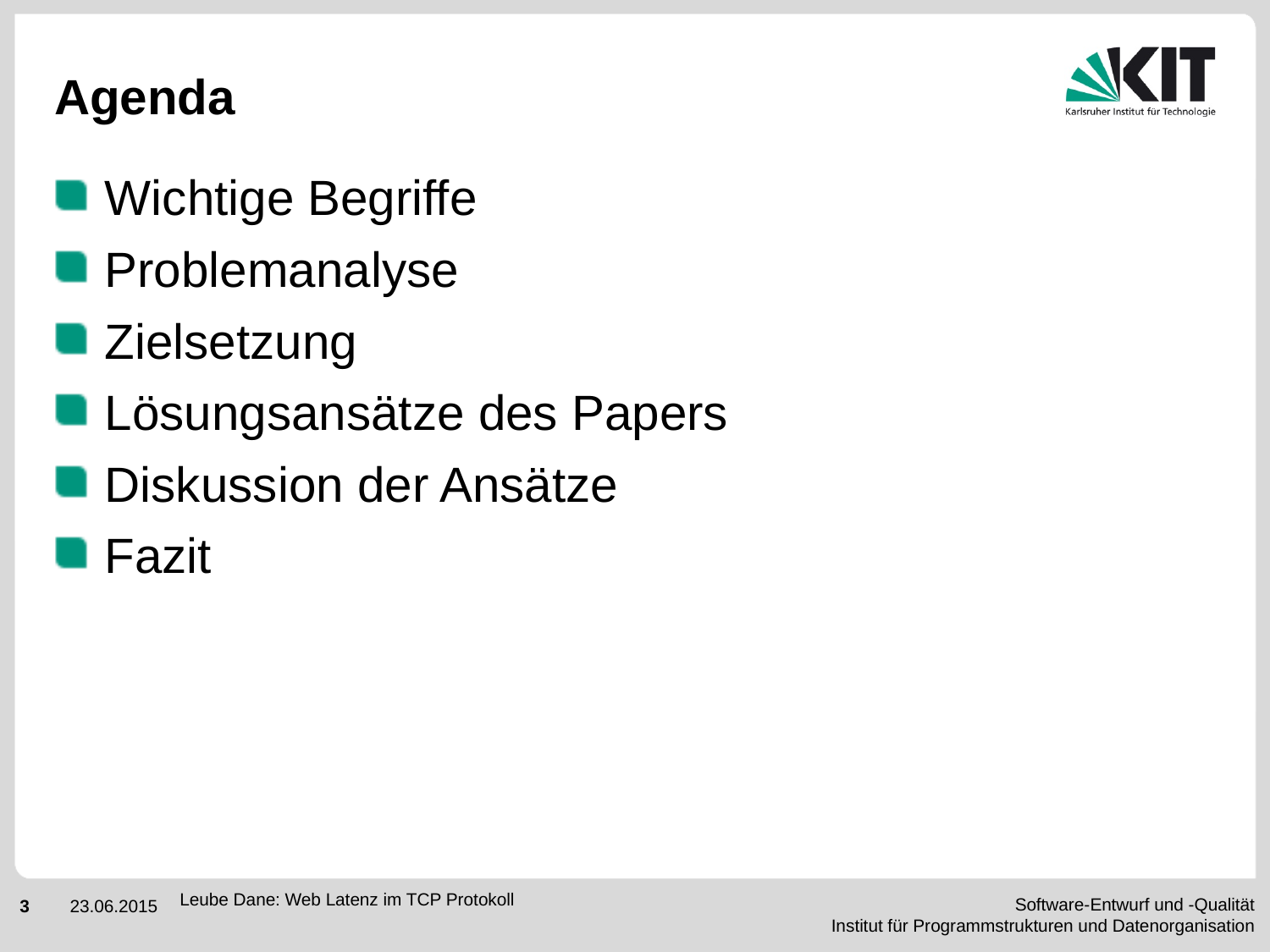

# Agenda
Wichtige Begriffe
Problemanalyse
Zielsetzung
Lösungsansätze des Papers
Diskussion der Ansätze
Fazit
Leube Dane: Web Latenz im TCP Protokoll